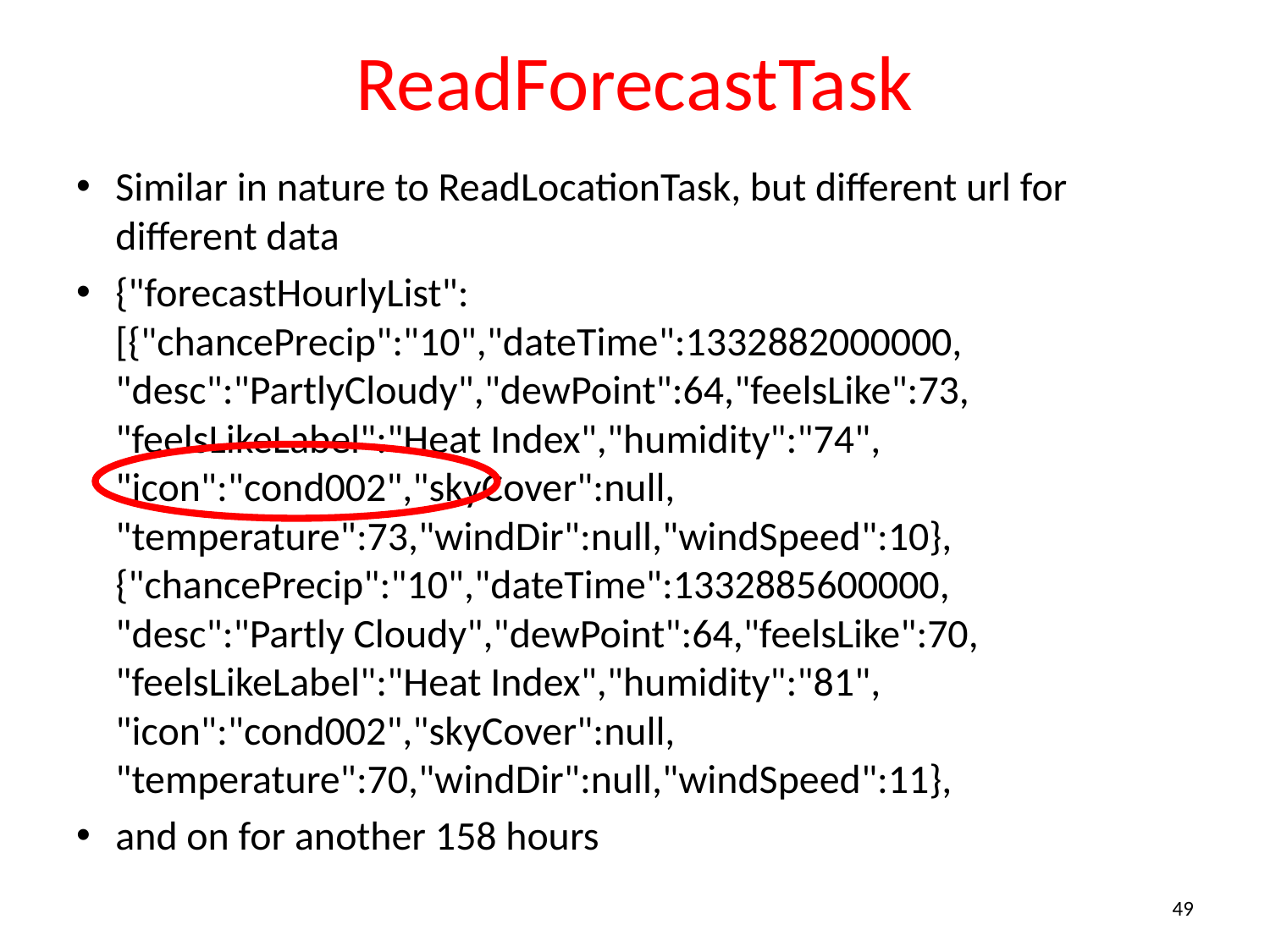

# ReadForecastTask
Similar in nature to ReadLocationTask, but different url for different data
{"forecastHourlyList":
[{"chancePrecip":"10","dateTime":1332882000000,
"desc":"PartlyCloudy","dewPoint":64,"feelsLike":73,
"feelsLikeLabel":"Heat Index","humidity":"74",
"icon":"cond002","skyCover":null,
"temperature":73,"windDir":null,"windSpeed":10},
{"chancePrecip":"10","dateTime":1332885600000,
"desc":"Partly Cloudy","dewPoint":64,"feelsLike":70,
"feelsLikeLabel":"Heat Index","humidity":"81",
"icon":"cond002","skyCover":null,
"temperature":70,"windDir":null,"windSpeed":11},
and on for another 158 hours

49